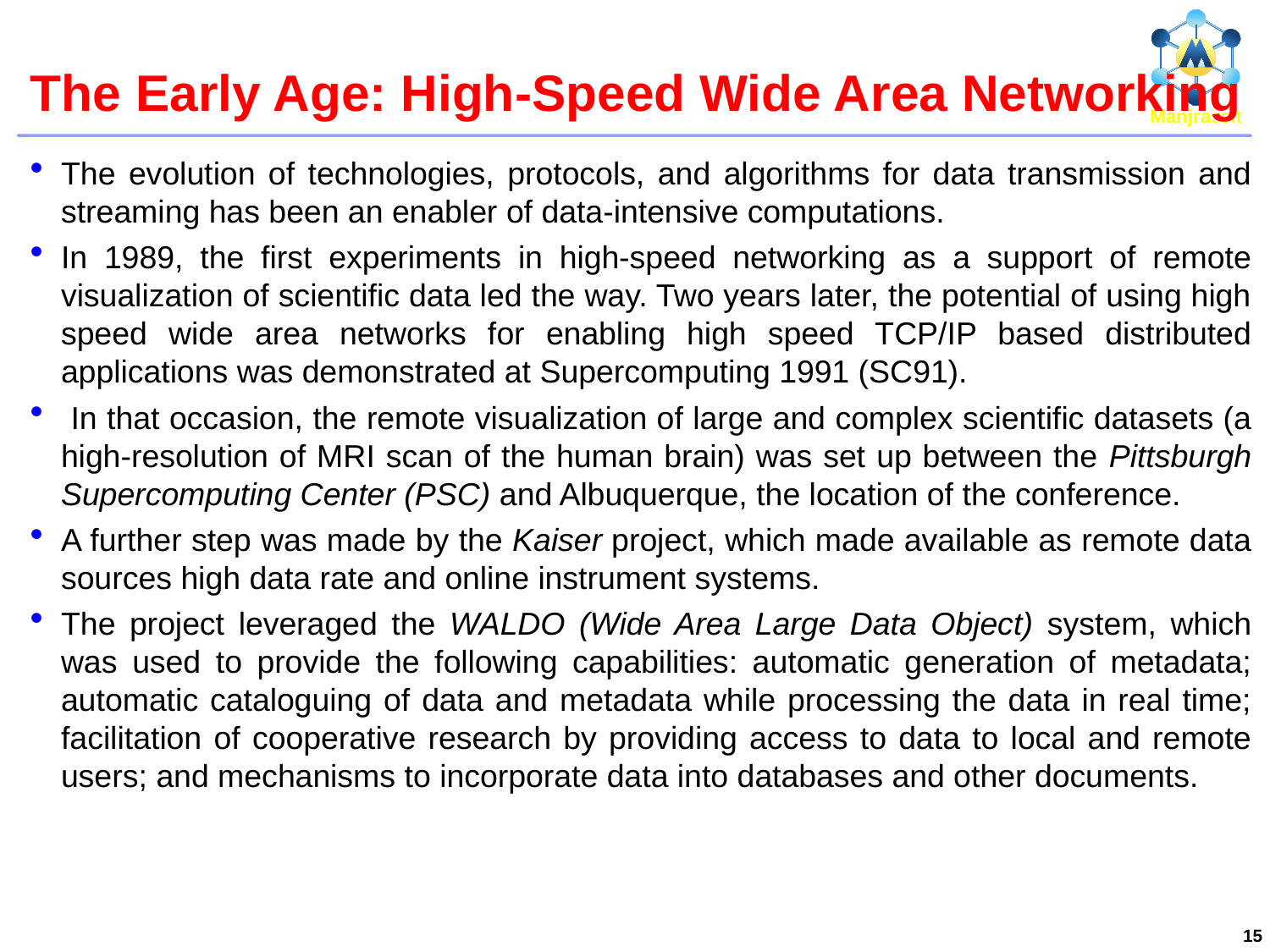

# The Early Age: High-Speed Wide Area Networking
The evolution of technologies, protocols, and algorithms for data transmission and streaming has been an enabler of data-intensive computations.
In 1989, the first experiments in high-speed networking as a support of remote visualization of scientific data led the way. Two years later, the potential of using high speed wide area networks for enabling high speed TCP/IP based distributed applications was demonstrated at Supercomputing 1991 (SC91).
 In that occasion, the remote visualization of large and complex scientific datasets (a high-resolution of MRI scan of the human brain) was set up between the Pittsburgh Supercomputing Center (PSC) and Albuquerque, the location of the conference.
A further step was made by the Kaiser project, which made available as remote data sources high data rate and online instrument systems.
The project leveraged the WALDO (Wide Area Large Data Object) system, which was used to provide the following capabilities: automatic generation of metadata; automatic cataloguing of data and metadata while processing the data in real time; facilitation of cooperative research by providing access to data to local and remote users; and mechanisms to incorporate data into databases and other documents.

15